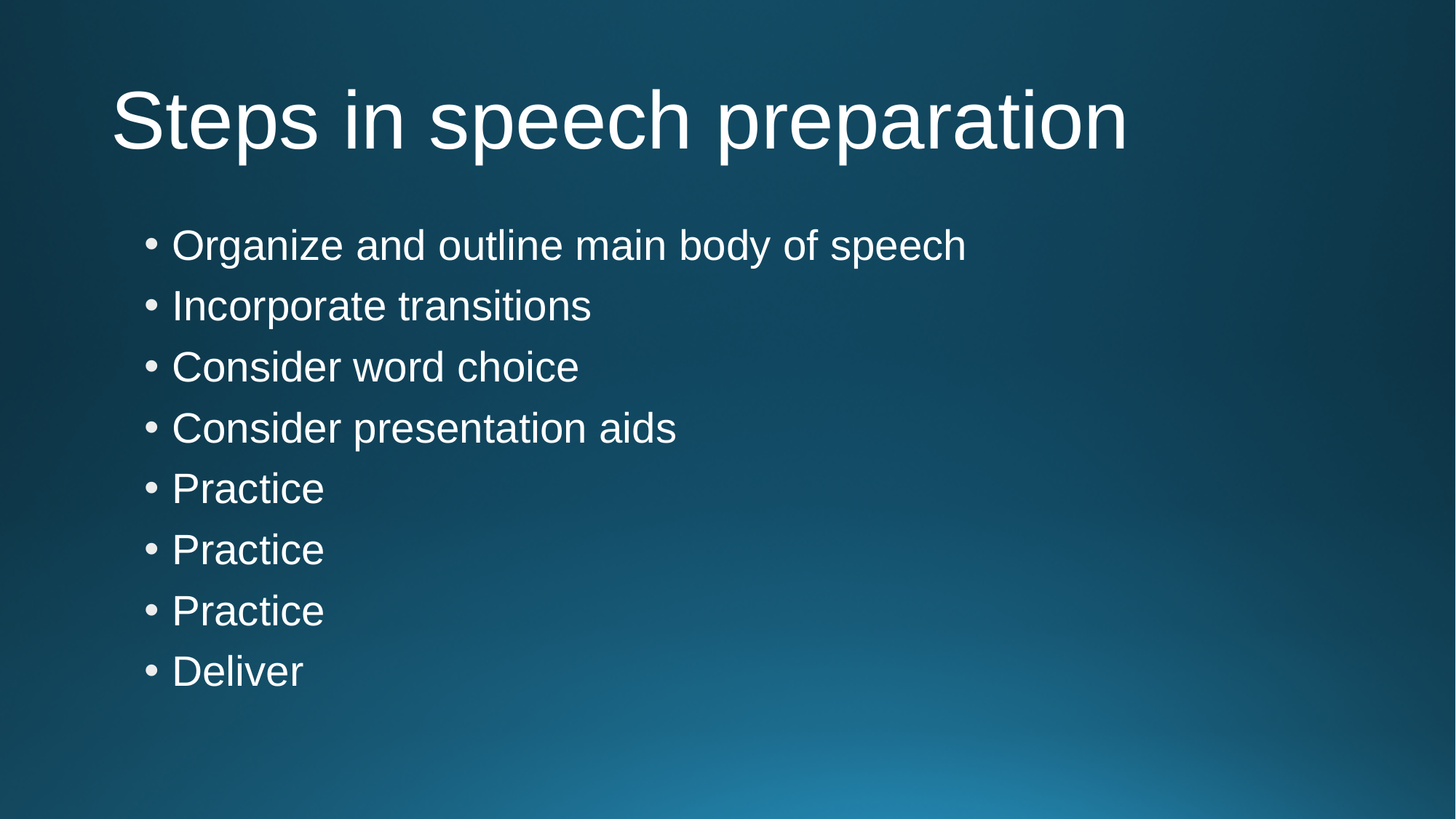

# Steps in speech preparation
Organize and outline main body of speech
Incorporate transitions
Consider word choice
Consider presentation aids
Practice
Practice
Practice
Deliver